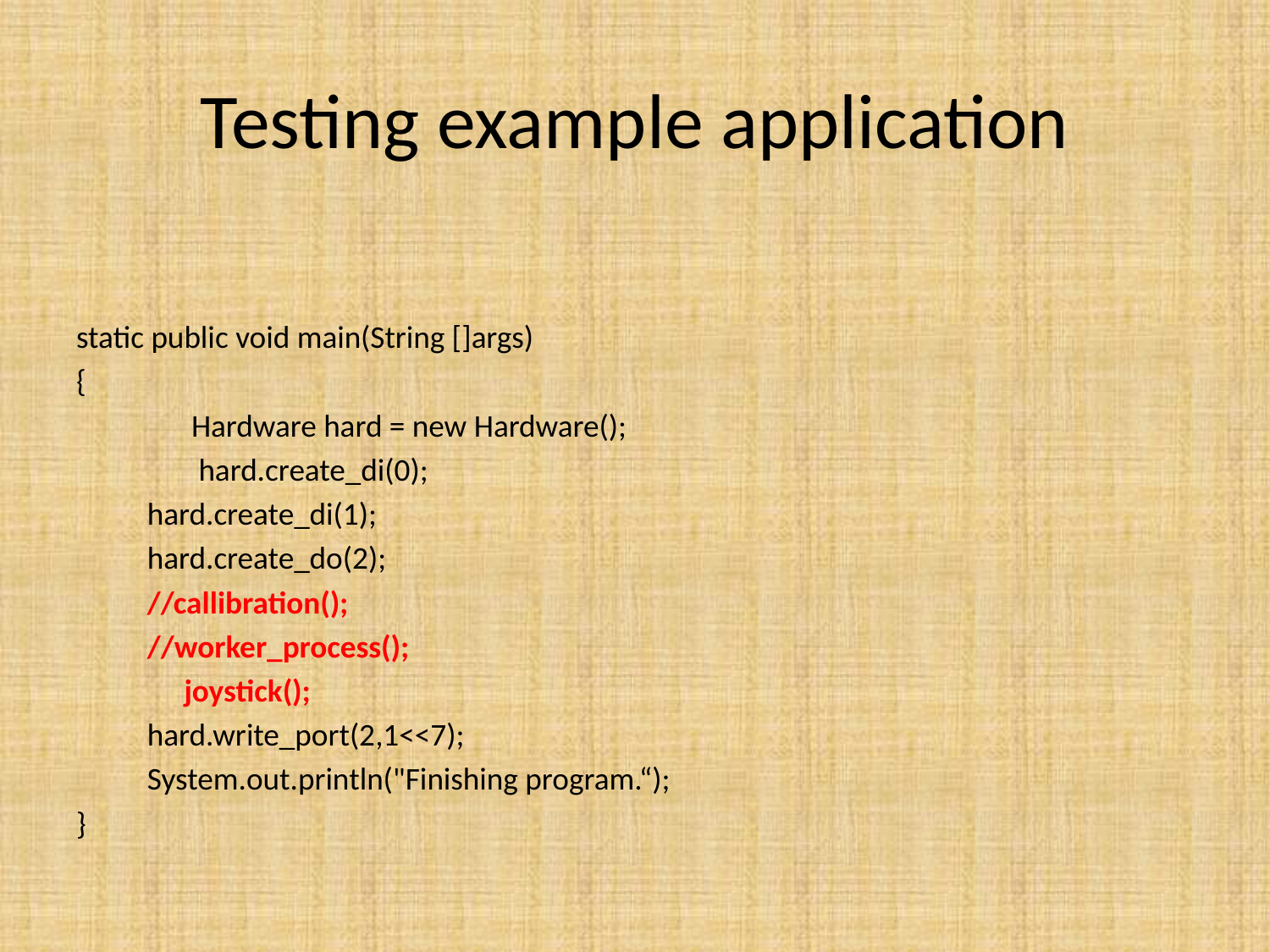

# Testing example application

static public void main(String []args)
{
                Hardware hard = new Hardware();
                 hard.create_di(0);
	hard.create_di(1);
	hard.create_do(2);
	//callibration();
	//worker_process();
               joystick();
	hard.write_port(2,1<<7);
	System.out.println("Finishing program.“);
}